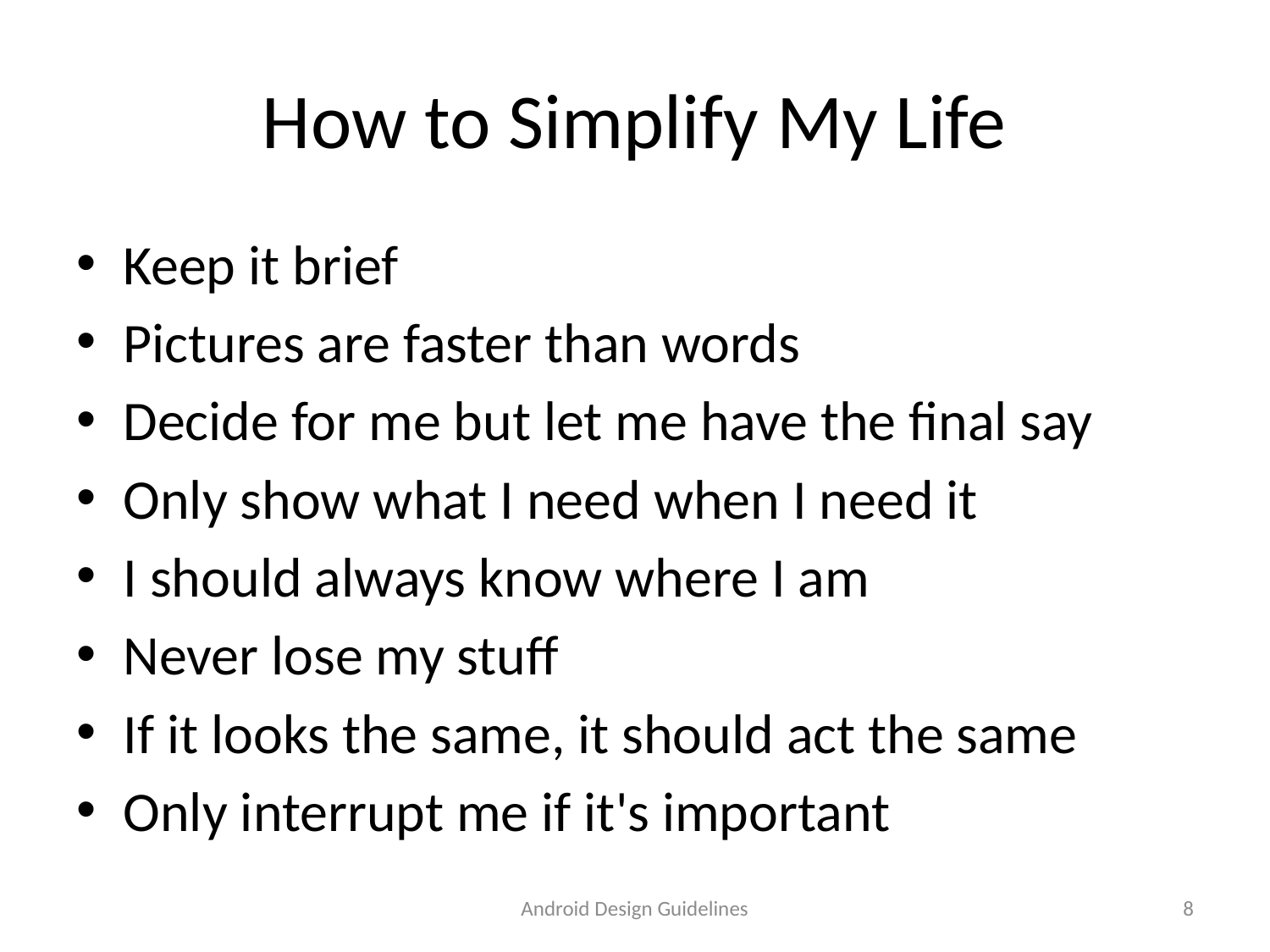

# How to Simplify My Life
Keep it brief
Pictures are faster than words
Decide for me but let me have the final say
Only show what I need when I need it
I should always know where I am
Never lose my stuff
If it looks the same, it should act the same
Only interrupt me if it's important

Android Design Guidelines
8